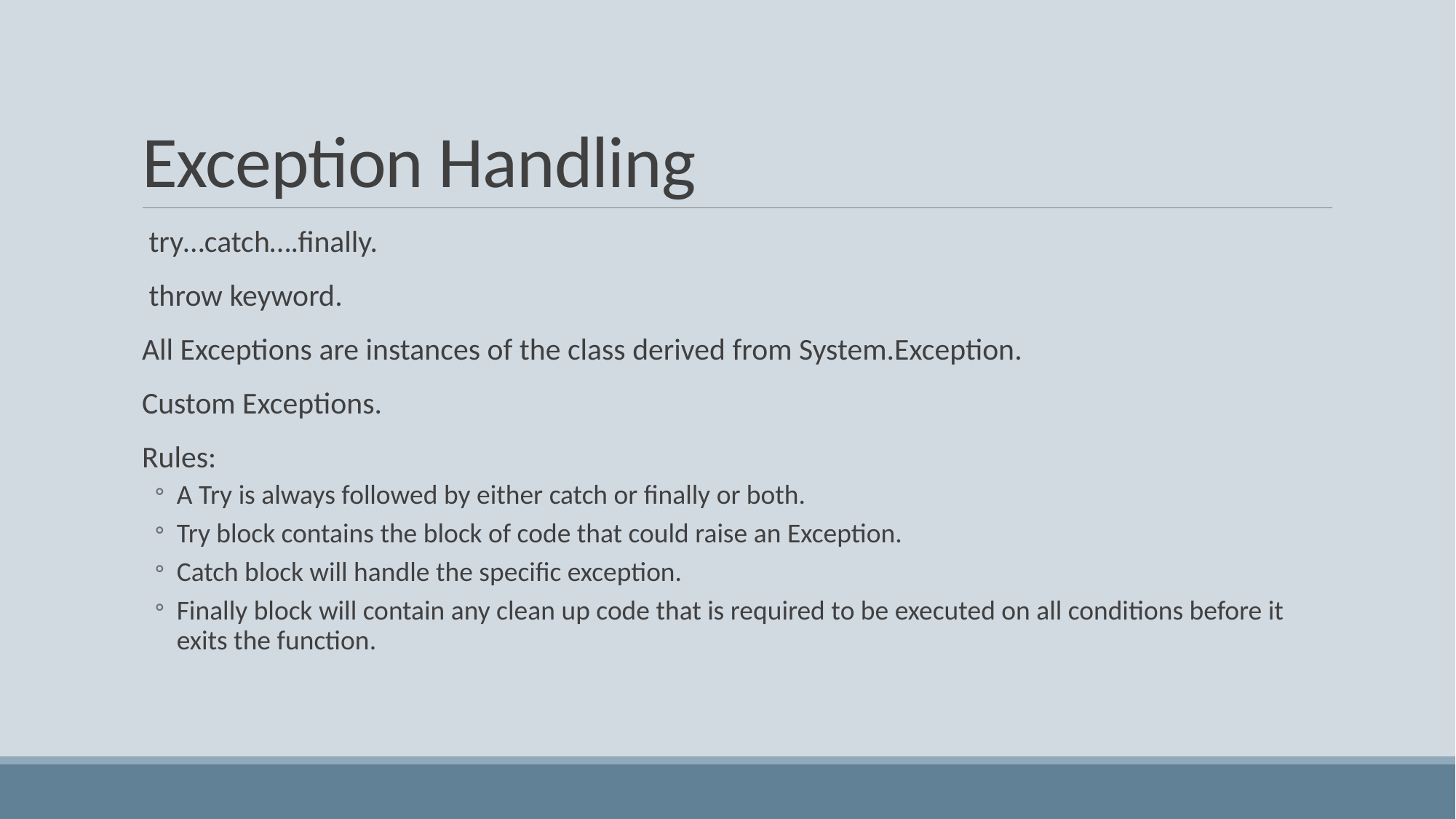

# Exception Handling
 try…catch….finally.
 throw keyword.
All Exceptions are instances of the class derived from System.Exception.
Custom Exceptions.
Rules:
A Try is always followed by either catch or finally or both.
Try block contains the block of code that could raise an Exception.
Catch block will handle the specific exception.
Finally block will contain any clean up code that is required to be executed on all conditions before it exits the function.